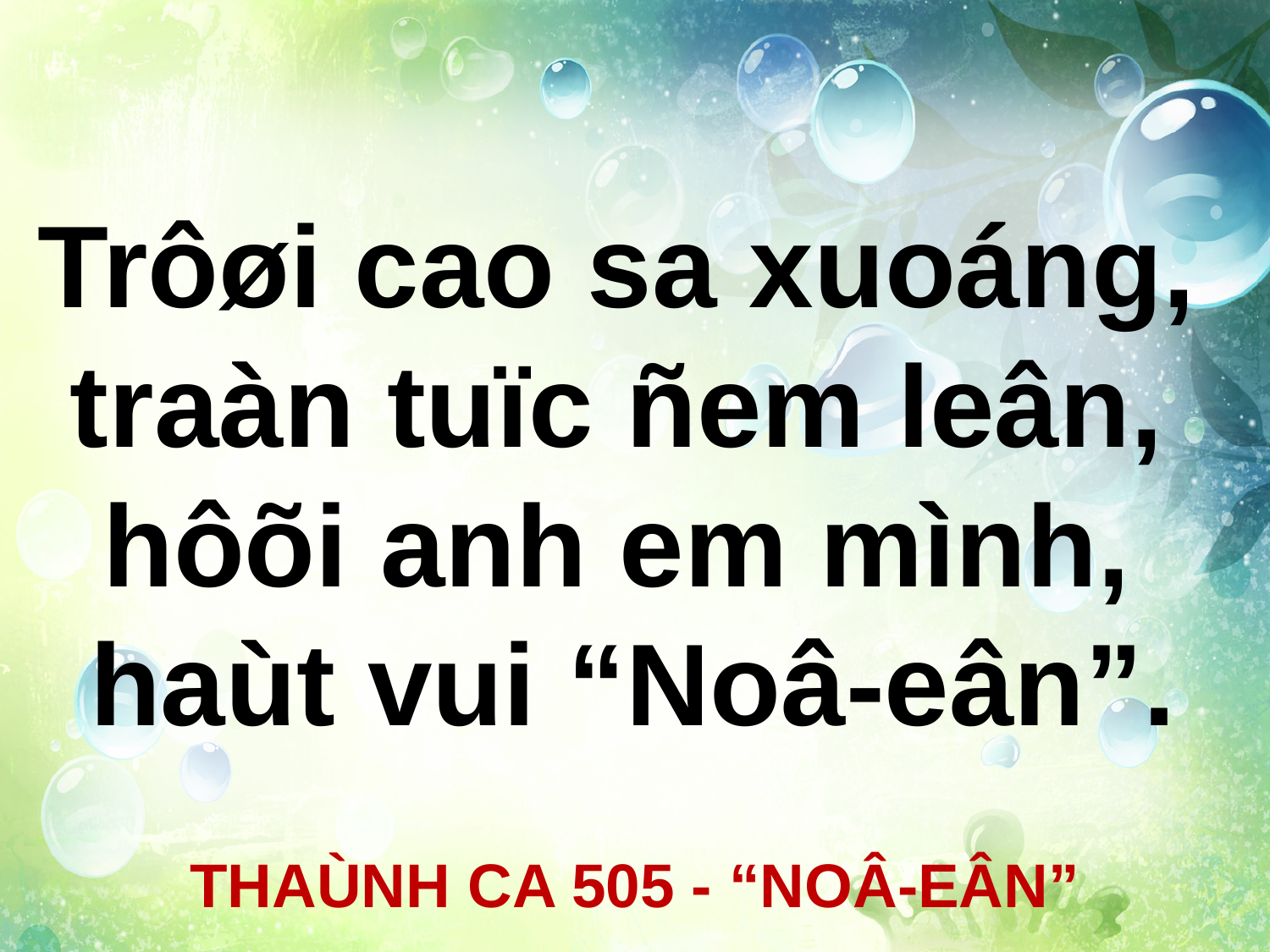

Trôøi cao sa xuoáng,
traàn tuïc ñem leân,
hôõi anh em mình,
haùt vui “Noâ-eân”.
THAÙNH CA 505 - “NOÂ-EÂN”